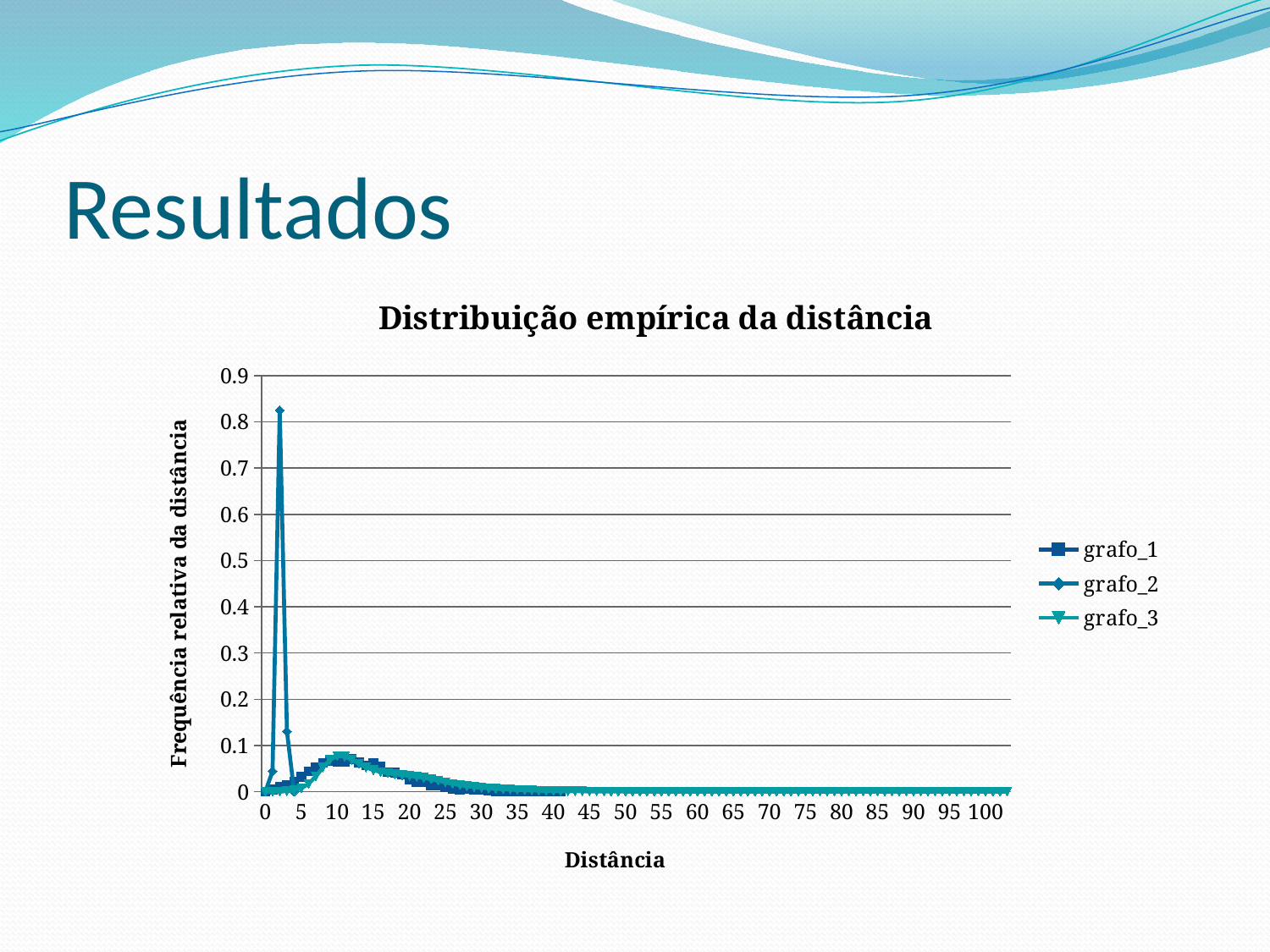

# Resultados

### Chart: Distribuição empírica da distância

| Category | grafo_1 | grafo_2 | grafo_3 |
|---|---|---|---|
| 0 | 0.0 | 0.0 | 0.0 |
| 1 | 0.004444445 | 0.0444204 | 0.000118112 |
| 2 | 0.010101 | 0.825085 | 0.0003948995 |
| 3 | 0.0141414 | 0.1304965 | 0.001152915 |
| 4 | 0.02242425 | 0.0 | 0.002943895 |
| 5 | 0.0319192 | None | 0.00747035 |
| 6 | 0.04363635 | None | 0.01712865 |
| 7 | 0.0529295 | None | 0.0330381 |
| 8 | 0.06202 | None | 0.052482 |
| 9 | 0.0664645 | None | 0.069109 |
| 10 | 0.0640405 | None | 0.0771345 |
| 11 | 0.0654545 | None | 0.0759815 |
| 12 | 0.070303 | None | 0.0689585 |
| 13 | 0.0632325 | None | 0.0602435 |
| 14 | 0.0563635 | None | 0.052582 |
| 15 | 0.061818 | None | 0.04674 |
| 16 | 0.0549495 | None | 0.04271185 |
| 17 | 0.0422222 | None | 0.03989225 |
| 18 | 0.04141415 | None | 0.0378691 |
| 19 | 0.0367677 | None | 0.0360249 |
| 20 | 0.02545455 | None | 0.0343037 |
| 21 | 0.0208081 | None | 0.03232595 |
| 22 | 0.019798 | None | 0.0299723 |
| 23 | 0.0141414 | None | 0.02709655 |
| 24 | 0.01333335 | None | 0.0237904 |
| 25 | 0.01050505 | None | 0.02030435 |
| 26 | 0.00646465 | None | 0.0170472 |
| 27 | 0.004848485 | None | 0.01427075 |
| 28 | 0.0058586 | None | 0.01196925 |
| 29 | 0.004040405 | None | 0.0101102 |
| 30 | 0.004040405 | None | 0.0085997 |
| 31 | 0.00161616 | None | 0.0073797 |
| 32 | 0.0010101 | None | 0.0063033 |
| 33 | 0.0010101 | None | 0.0053731 |
| 34 | 0.0010101 | None | 0.00462156 |
| 35 | 0.00060606 | None | 0.003942995 |
| 36 | 0.00020202 | None | 0.003339755 |
| 37 | 0.00020202 | None | 0.00282374 |
| 38 | 0.00020202 | None | 0.00231383 |
| 39 | 0.0 | None | 0.00188053 |
| 40 | 0.00020202 | None | 0.001530015 |
| 41 | 0.0 | None | 0.001250585 |
| 42 | None | None | 0.001069715 |
| 43 | None | None | 0.000949655 |
| 44 | None | None | 0.000849265 |
| 45 | None | None | 0.000727395 |
| 46 | None | None | 0.00060878 |
| 47 | None | None | 0.000490269 |
| 48 | None | None | 0.000408201 |
| 49 | None | None | 0.0003359535 |
| 50 | None | None | 0.000277628 |
| 51 | None | None | 0.000241184 |
| 52 | None | None | 0.000208481 |
| 53 | None | None | 0.0001752175 |
| 54 | None | None | 0.000152035 |
| 55 | None | None | 0.0001340535 |
| 56 | None | None | 0.000121152 |
| 57 | None | None | 0.000110531 |
| 58 | None | None | 0.0001056305 |
| 59 | None | None | 9.59695e-05 |
| 60 | None | None | 7.9128e-05 |
| 61 | None | None | 6.58265e-05 |
| 62 | None | None | 5.0665e-05 |
| 63 | None | None | 3.930395e-05 |
| 64 | None | None | 3.060305e-05 |
| 65 | None | None | 2.47625e-05 |
| 66 | None | None | 2.11621e-05 |
| 67 | None | None | 1.81418e-05 |
| 68 | None | None | 1.50015e-05 |
| 69 | None | None | 1.340135e-05 |
| 70 | None | None | 1.08211e-05 |
| 71 | None | None | 9.781e-06 |
| 72 | None | None | 8.0608e-06 |
| 73 | None | None | 5.9006e-06 |
| 74 | None | None | 5.32055e-06 |
| 75 | None | None | 3.30033e-06 |
| 76 | None | None | 2.50025e-06 |
| 77 | None | None | 1.92019e-06 |
| 78 | None | None | 1.440145e-06 |
| 79 | None | None | 1.340135e-06 |
| 80 | None | None | 1.08011e-06 |
| 81 | None | None | 8.2008e-07 |
| 82 | None | None | 5.8006e-07 |
| 83 | None | None | 4.80048e-07 |
| 84 | None | None | 3.80038e-07 |
| 85 | None | None | 4.0004e-07 |
| 86 | None | None | 3.0003e-07 |
| 87 | None | None | 1.80018e-07 |
| 88 | None | None | 2.20022e-07 |
| 89 | None | None | 1.0001e-07 |
| 90 | None | None | 1.20012e-07 |
| 91 | None | None | 1.0001e-07 |
| 92 | None | None | 2.0002e-08 |
| 93 | None | None | 1.0001e-07 |
| 94 | None | None | 8.0008e-08 |
| 95 | None | None | 2.0002e-08 |
| 96 | None | None | 4.0004e-08 |
| 97 | None | None | 0.0 |
| 98 | None | None | 0.0 |
| 99 | None | None | 2.0002e-08 |
| 100 | None | None | 2.0002e-08 |
| 101 | None | None | 0.0 |
| 102 | None | None | 0.0 |
| 103 | None | None | 2.0002e-08 |